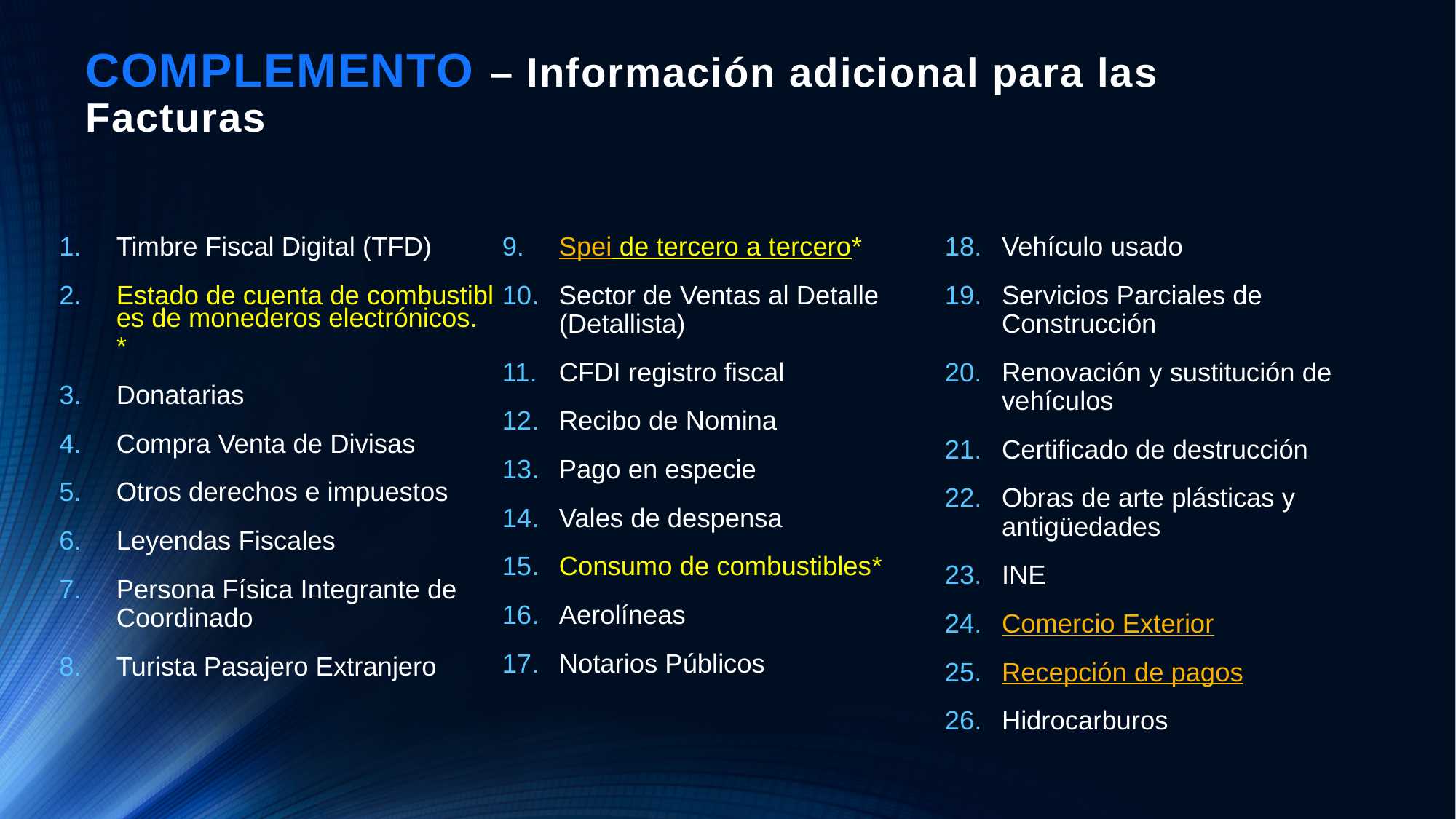

# COMPLEMENTO – Información adicional para las Facturas
Timbre Fiscal Digital (TFD)
Estado de cuenta de combustibles de monederos electrónicos.*
Donatarias
Compra Venta de Divisas
Otros derechos e impuestos
Leyendas Fiscales
Persona Física Integrante de Coordinado
Turista Pasajero Extranjero
Spei de tercero a tercero*
Sector de Ventas al Detalle (Detallista)
CFDI registro fiscal
Recibo de Nomina
Pago en especie
Vales de despensa
Consumo de combustibles*
Aerolíneas
Notarios Públicos
Vehículo usado
Servicios Parciales de Construcción
Renovación y sustitución de vehículos
Certificado de destrucción
Obras de arte plásticas y antigüedades
INE
Comercio Exterior
Recepción de pagos
Hidrocarburos